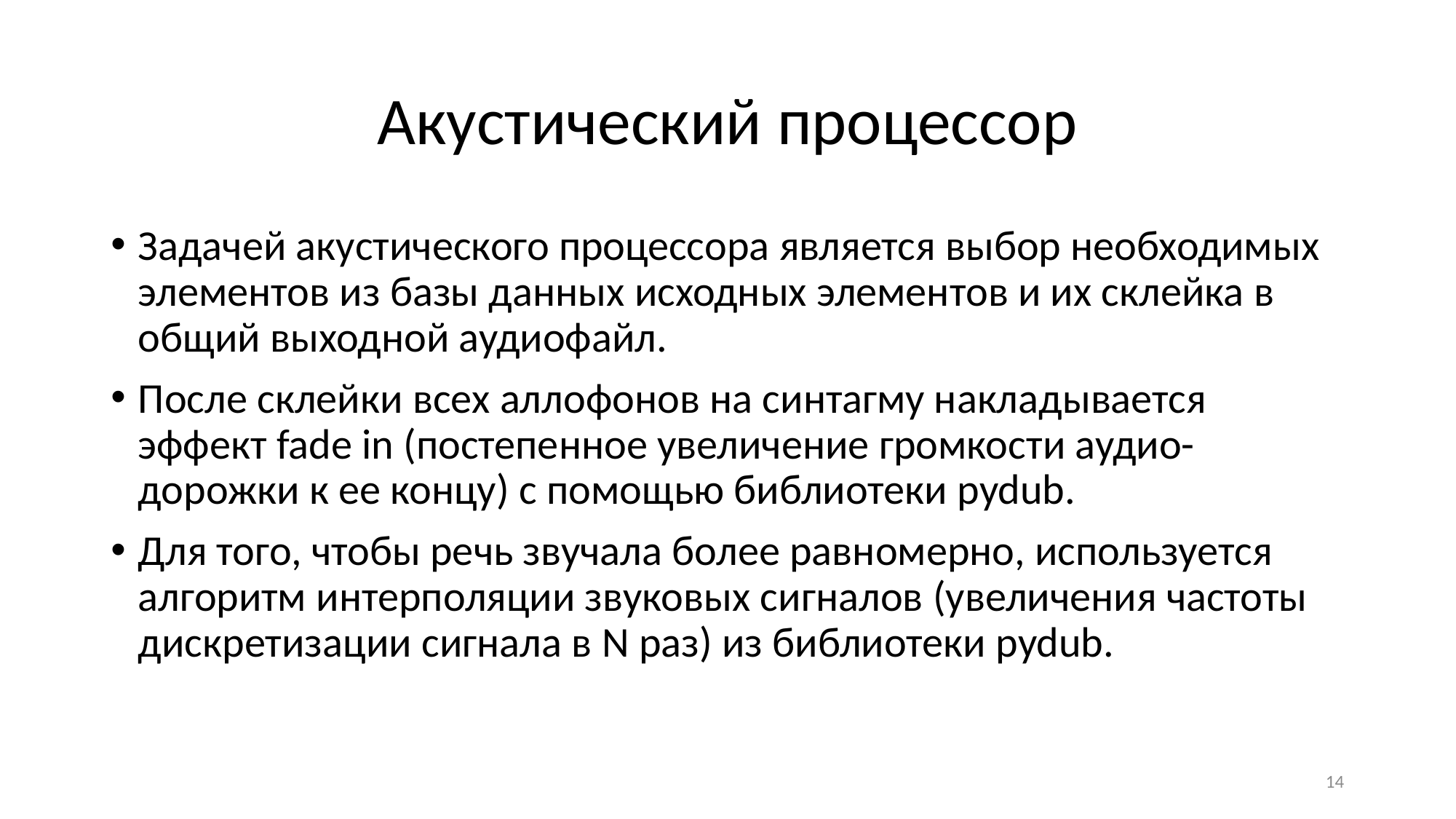

# Акустический процессор
Задачей акустического процессора является выбор необходимых элементов из базы данных исходных элементов и их склейка в общий выходной аудиофайл.
После склейки всех аллофонов на синтагму накладывается эффект fade in (постепенное увеличение громкости аудио-дорожки к ее концу) с помощью библиотеки pydub.
Для того, чтобы речь звучала более равномерно, используется алгоритм интерполяции звуковых сигналов (увеличения частоты дискретизации сигнала в N раз) из библиотеки pydub.
14